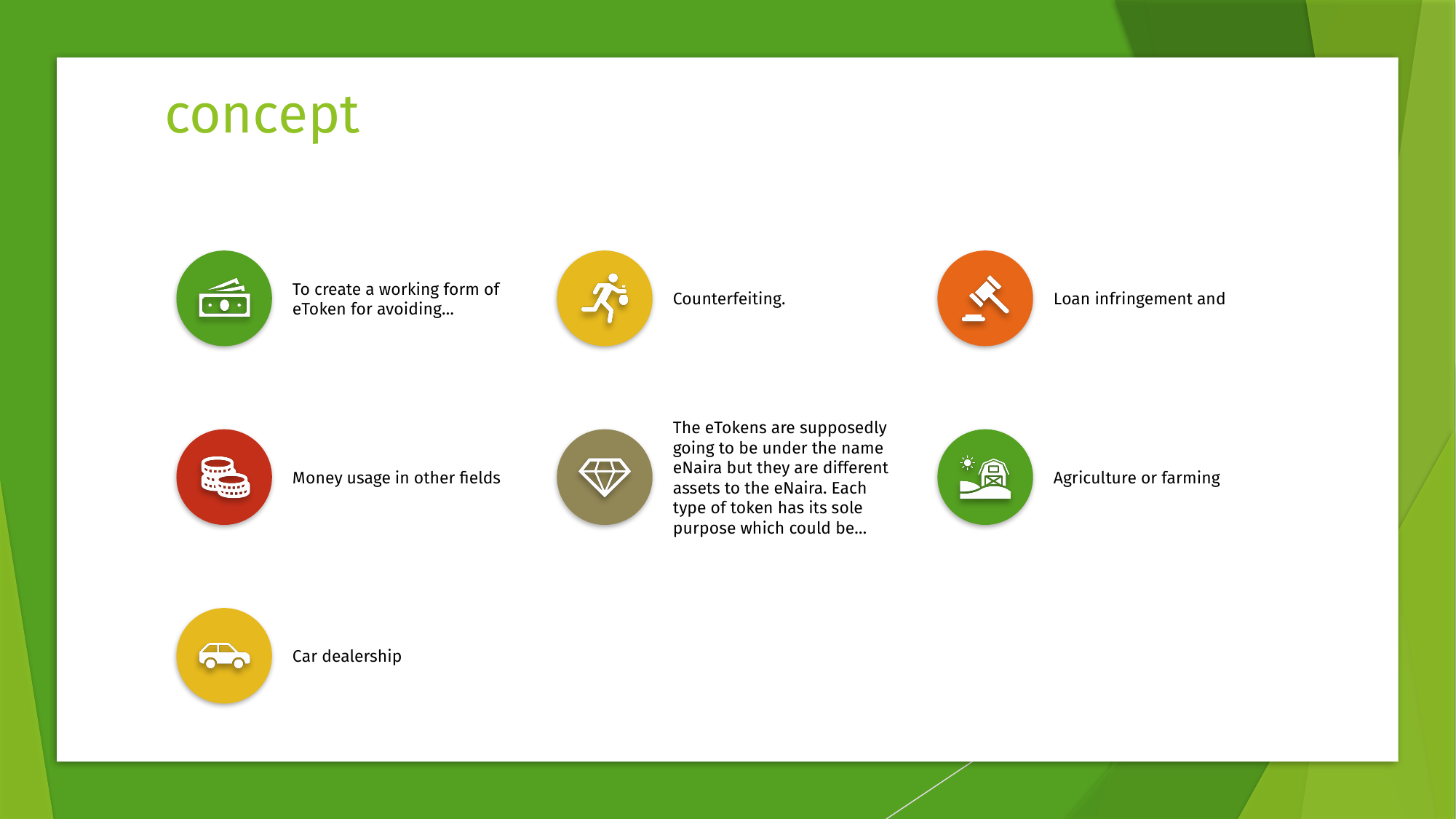

# concept
To create a working form of eToken for avoiding…
Counterfeiting.
Loan infringement and
Money usage in other fields
The eTokens are supposedly going to be under the name eNaira but they are different assets to the eNaira. Each type of token has its sole purpose which could be…
Agriculture or farming
Car dealership